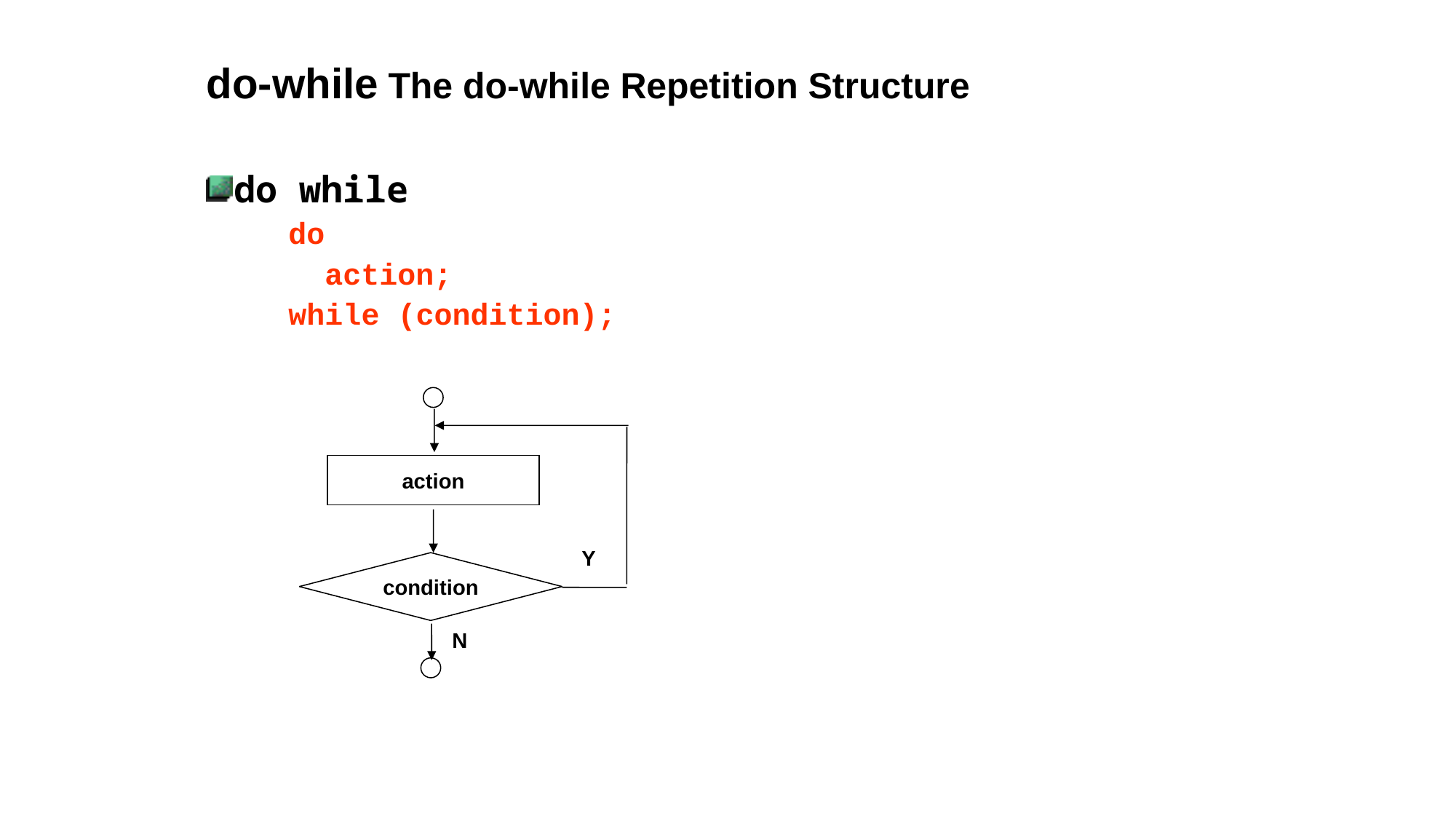

# do-while The do-while Repetition Structure
do while
	do
	  action;
	while (condition);

action

Y
condition

N